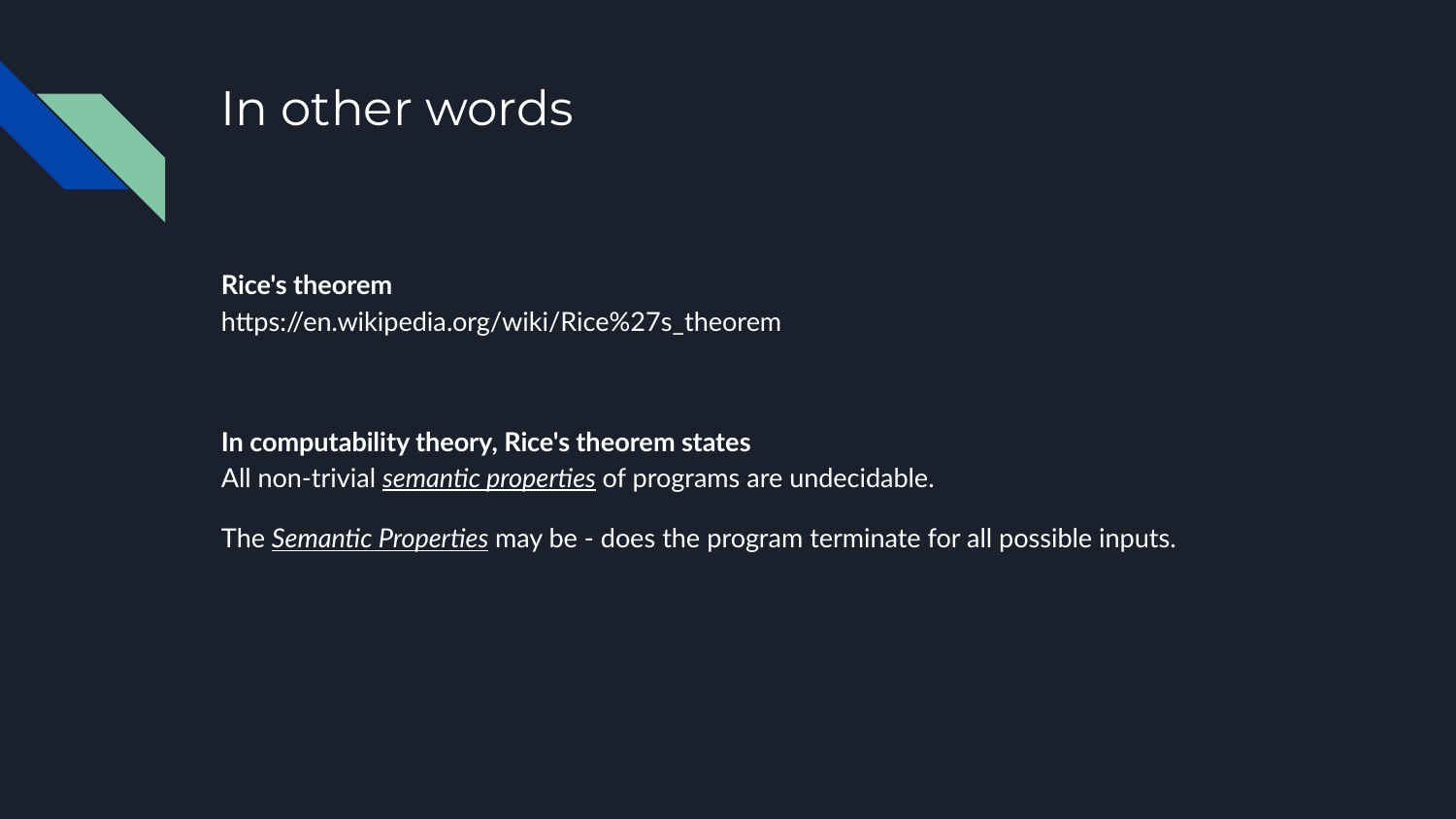

# In other words

Rice's theorem
https://en.wikipedia.org/wiki/Rice%27s_theorem

In computability theory, Rice's theorem states
All non-trivial semantic properties of programs are undecidable.
The Semantic Properties may be - does the program terminate for all possible inputs.